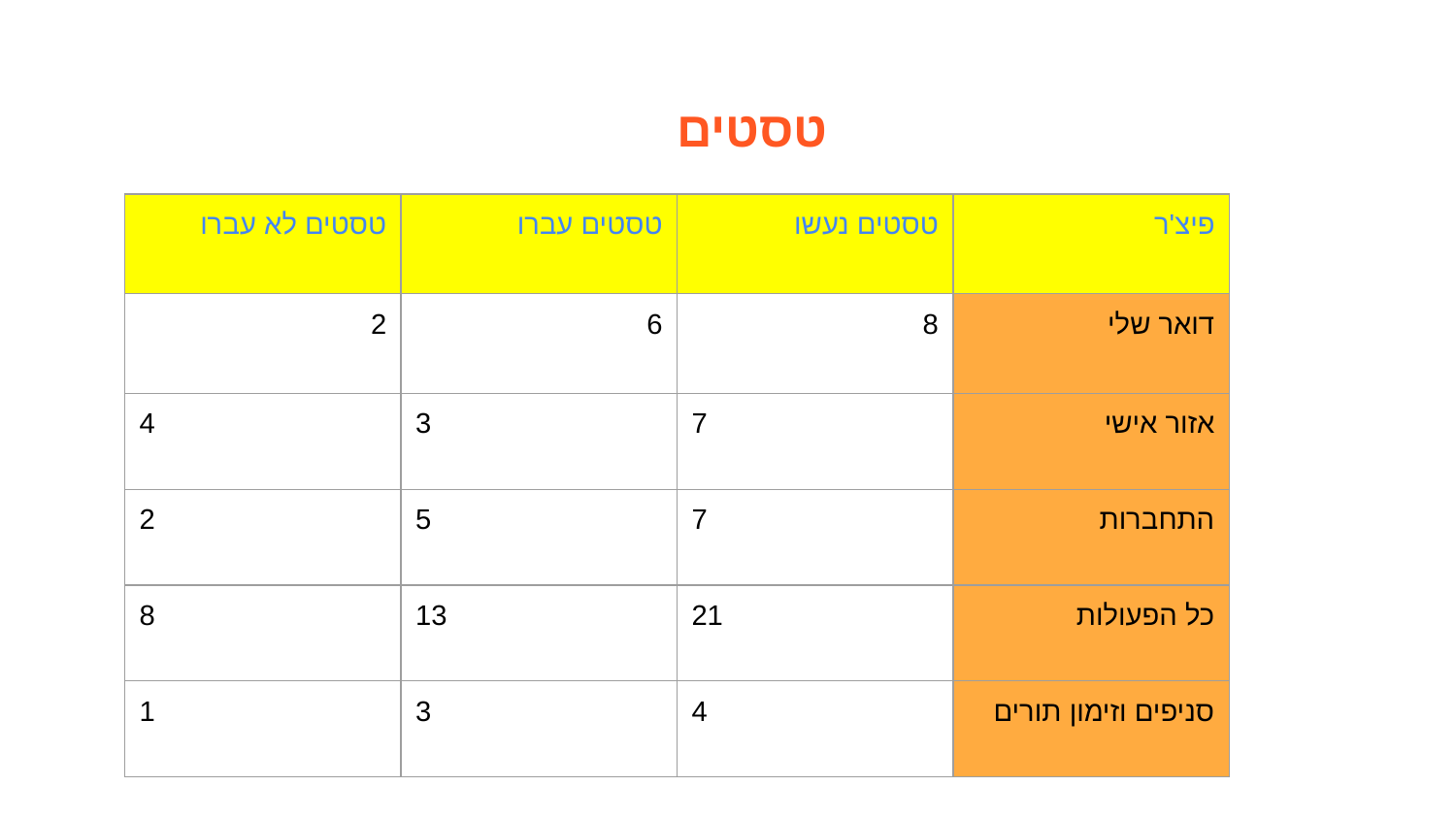

# טסטים

| טסטים לא עברו | טסטים עברו | טסטים נעשו | פיצ'ר |
| --- | --- | --- | --- |
| 2 | 6 | 8 | דואר שלי |
| 4 | 3 | 7 | אזור אישי |
| 2 | 5 | 7 | התחברות |
| 8 | 13 | 21 | כל הפעולות |
| 1 | 3 | 4 | סניפים וזימון תורים |